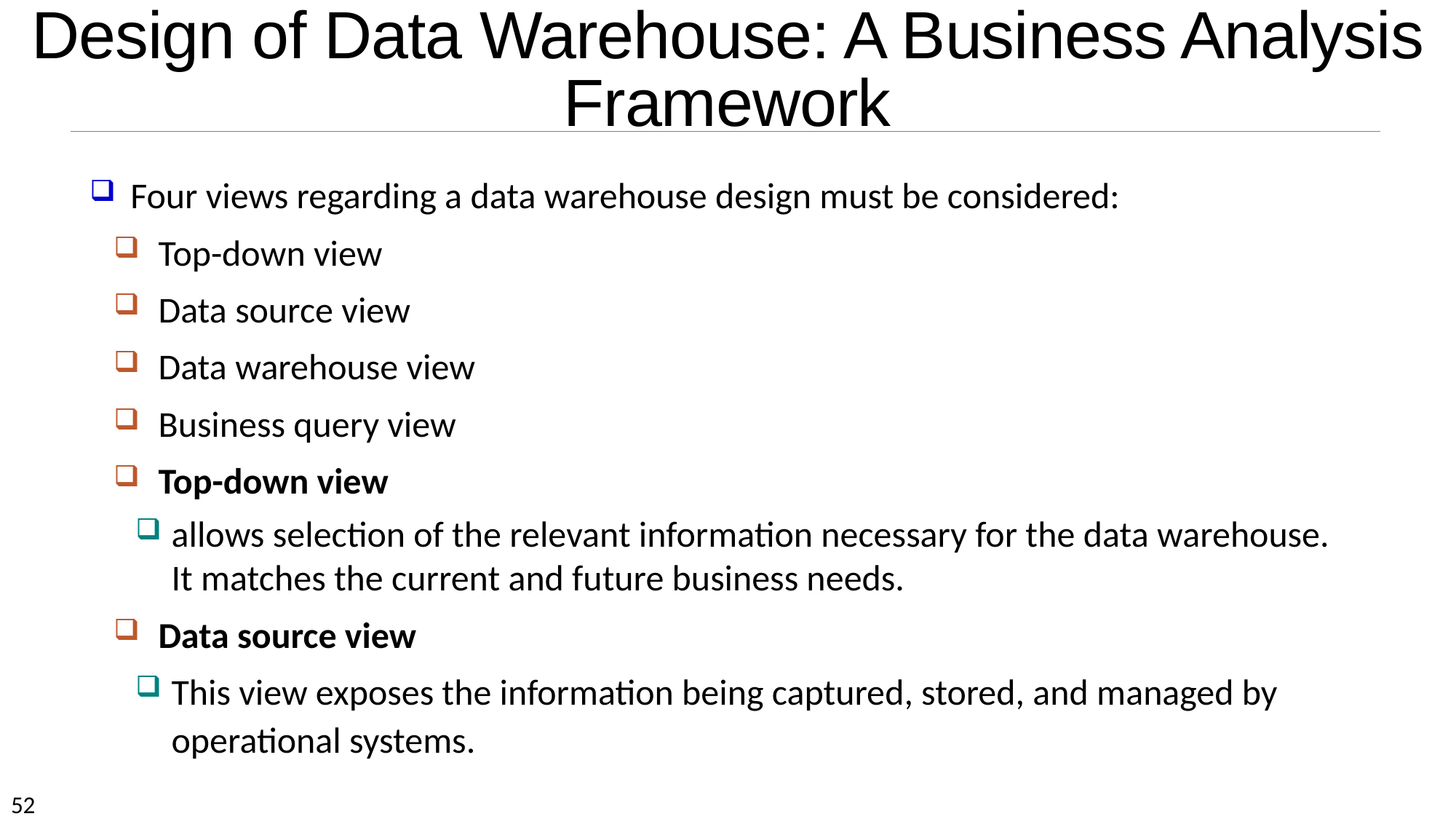

# Design of Data Warehouse: A Business Analysis Framework
Four views regarding a data warehouse design must be considered:
Top-down view
Data source view
Data warehouse view
Business query view
Top-down view
allows selection of the relevant information necessary for the data warehouse. It matches the current and future business needs.
Data source view
This view exposes the information being captured, stored, and managed by operational systems.